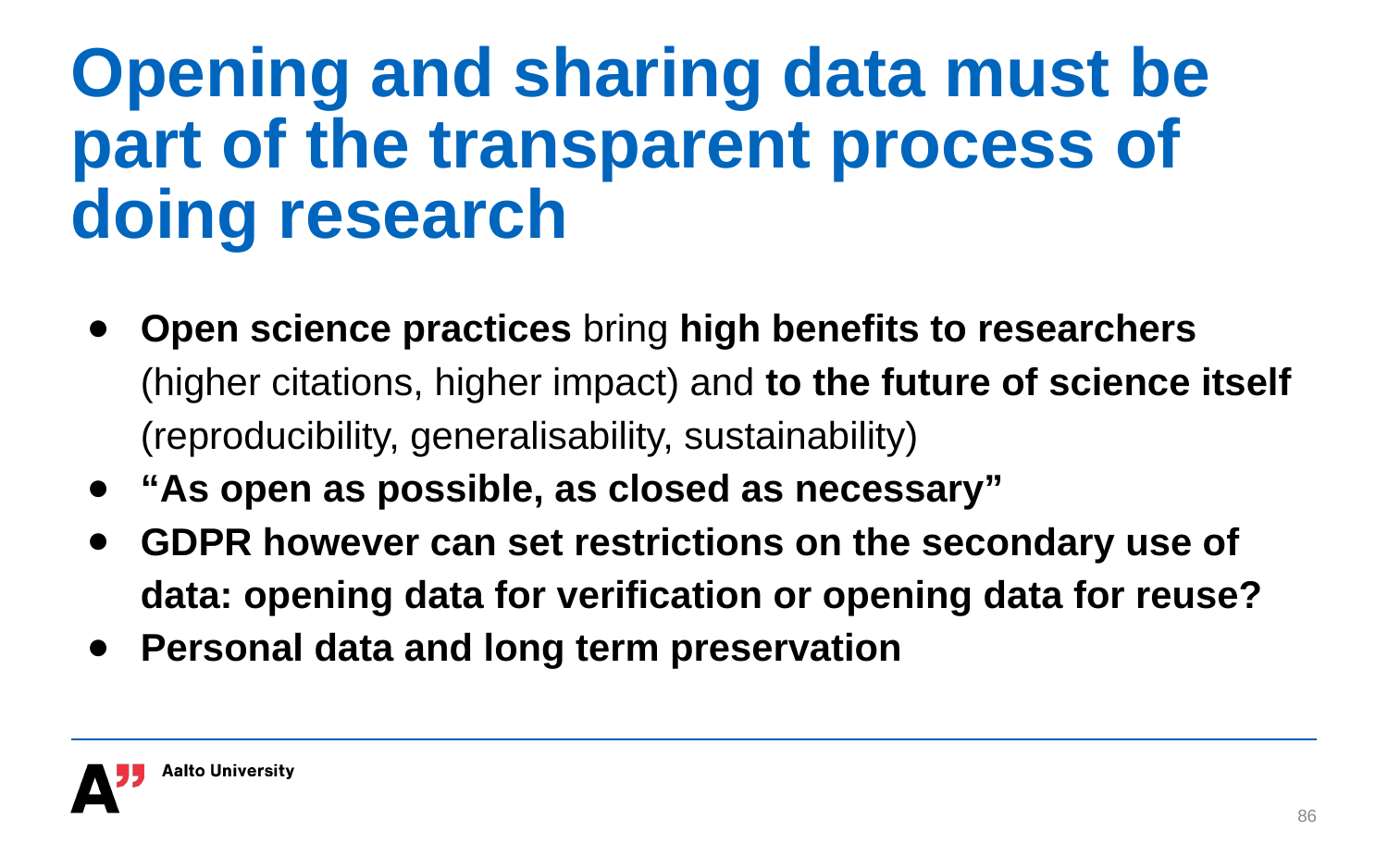

# Opening and sharing data must be part of the transparent process of doing research

Open science practices bring high benefits to researchers (higher citations, higher impact) and to the future of science itself (reproducibility, generalisability, sustainability)
“As open as possible, as closed as necessary”
GDPR however can set restrictions on the secondary use of data: opening data for verification or opening data for reuse?
Personal data and long term preservation
86